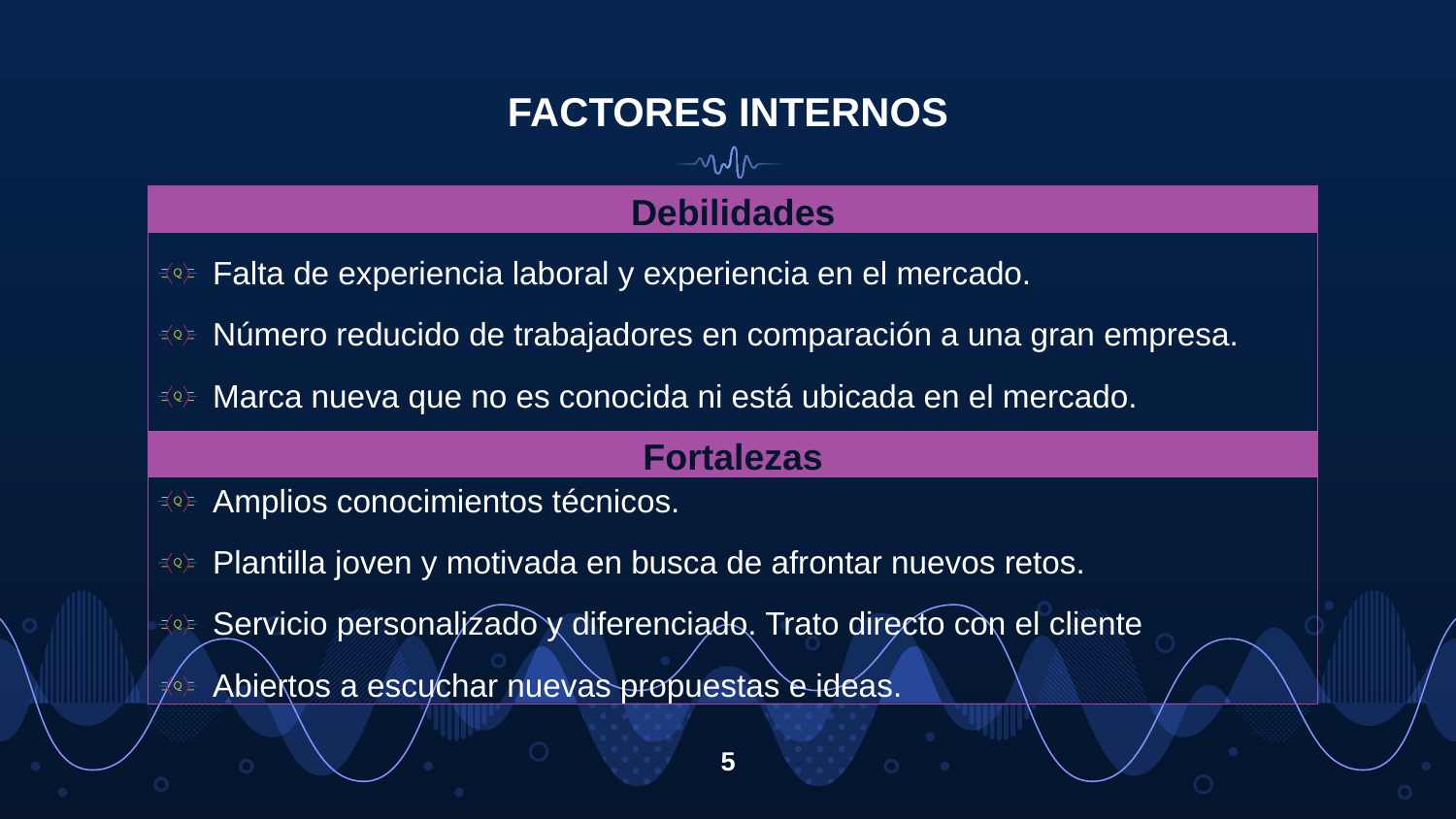

# FACTORES INTERNOS
| Debilidades |
| --- |
| Falta de experiencia laboral y experiencia en el mercado. Número reducido de trabajadores en comparación a una gran empresa. Marca nueva que no es conocida ni está ubicada en el mercado. |
| Fortalezas |
| Amplios conocimientos técnicos. Plantilla joven y motivada en busca de afrontar nuevos retos. Servicio personalizado y diferenciado. Trato directo con el cliente Abiertos a escuchar nuevas propuestas e ideas. |
5